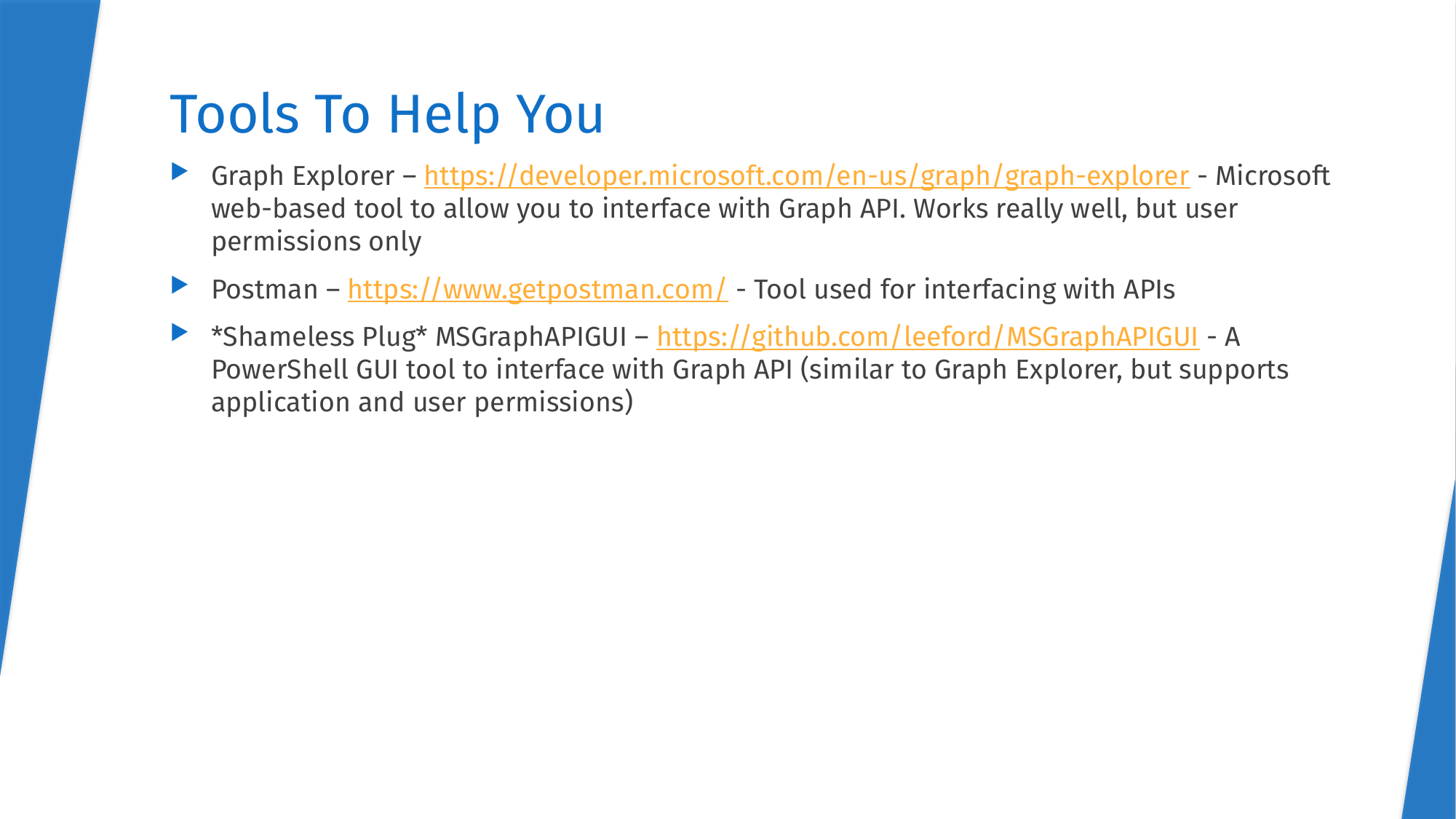

# Tools To Help You
Graph Explorer – https://developer.microsoft.com/en-us/graph/graph-explorer - Microsoft web-based tool to allow you to interface with Graph API. Works really well, but user permissions only
Postman – https://www.getpostman.com/ - Tool used for interfacing with APIs
*Shameless Plug* MSGraphAPIGUI – https://github.com/leeford/MSGraphAPIGUI - A PowerShell GUI tool to interface with Graph API (similar to Graph Explorer, but supports application and user permissions)